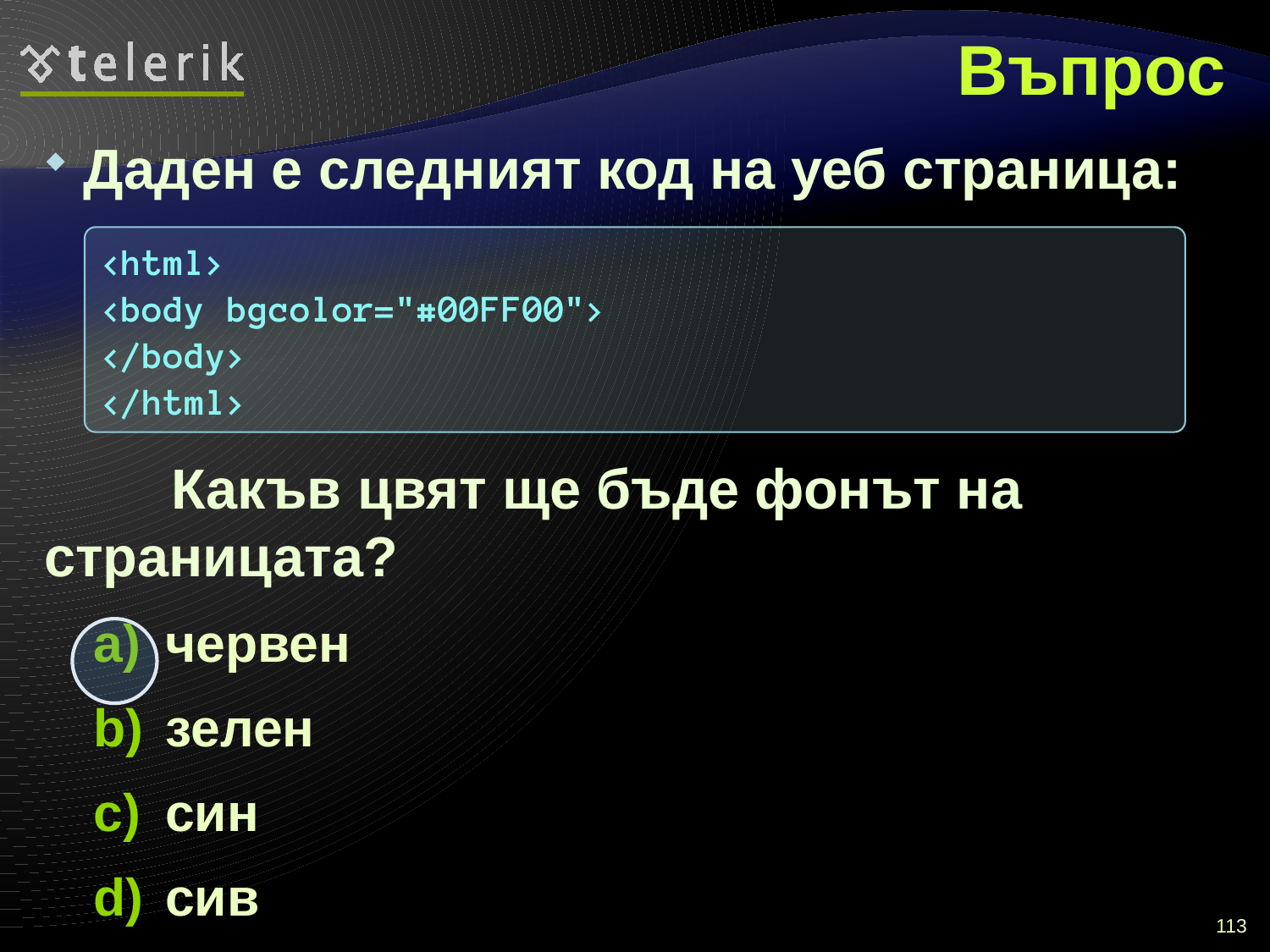

# Въпрос
Даден е следният код на уеб страница:

	Какъв цвят ще бъде фонът на страницата?
червен
зелен
син
сив
<html>
<body bgcolor="#00FF00">
</body>
</html>

113